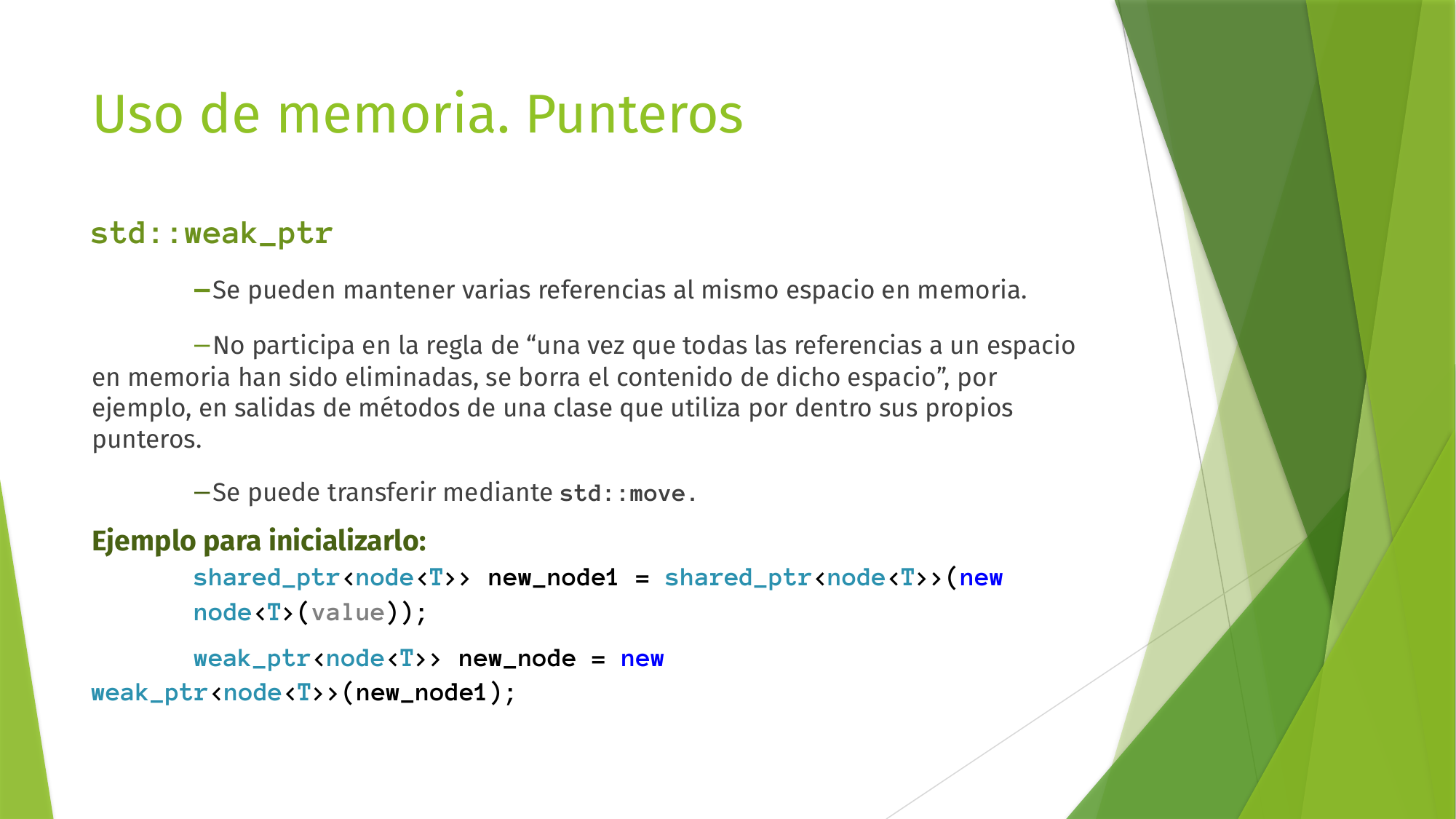

# Uso de memoria. Punteros
std::weak_ptr
	-Se pueden mantener varias referencias al mismo espacio en memoria.
	-No participa en la regla de “una vez que todas las referencias a un espacio en memoria han sido eliminadas, se borra el contenido de dicho espacio”, por ejemplo, en salidas de métodos de una clase que utiliza por dentro sus propios punteros.
	-Se puede transferir mediante std::move.
Ejemplo para inicializarlo:
	shared_ptr<node<T>> new_node1 = shared_ptr<node<T>>(new 	node<T>(value));
 	weak_ptr<node<T>> new_node = new 	weak_ptr<node<T>>(new_node1);